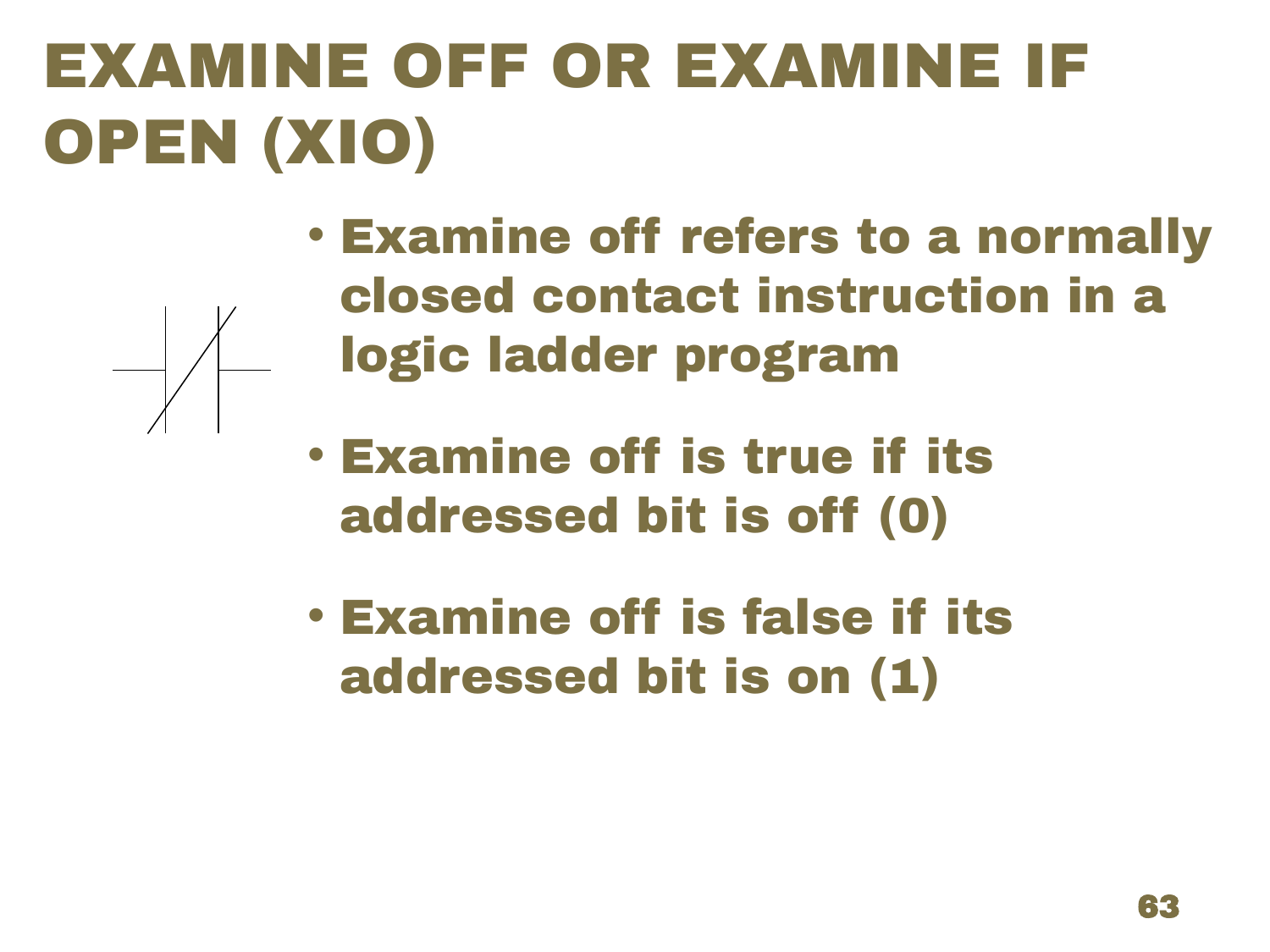

# EXAMINE OFF OR EXAMINE IF OPEN (XIO)
Examine off refers to a normally closed contact instruction in a logic ladder program
Examine off is true if its addressed bit is off (0)
Examine off is false if its addressed bit is on (1)

63